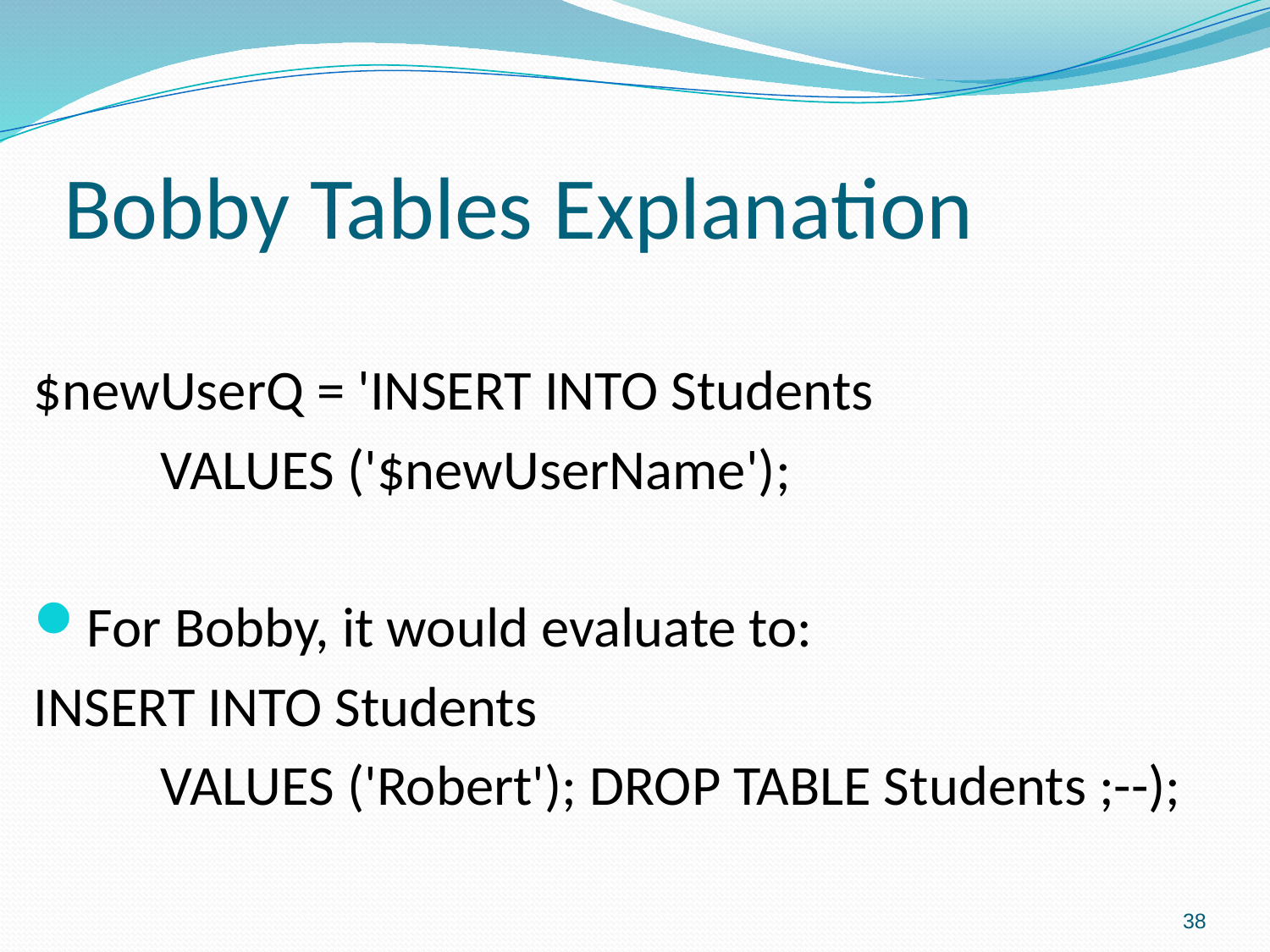

# Bobby Tables Explanation

$newUserQ = 'INSERT INTO Students
	VALUES ('$newUserName');

For Bobby, it would evaluate to:
INSERT INTO Students
	VALUES ('Robert'); DROP TABLE Students ;--);

38